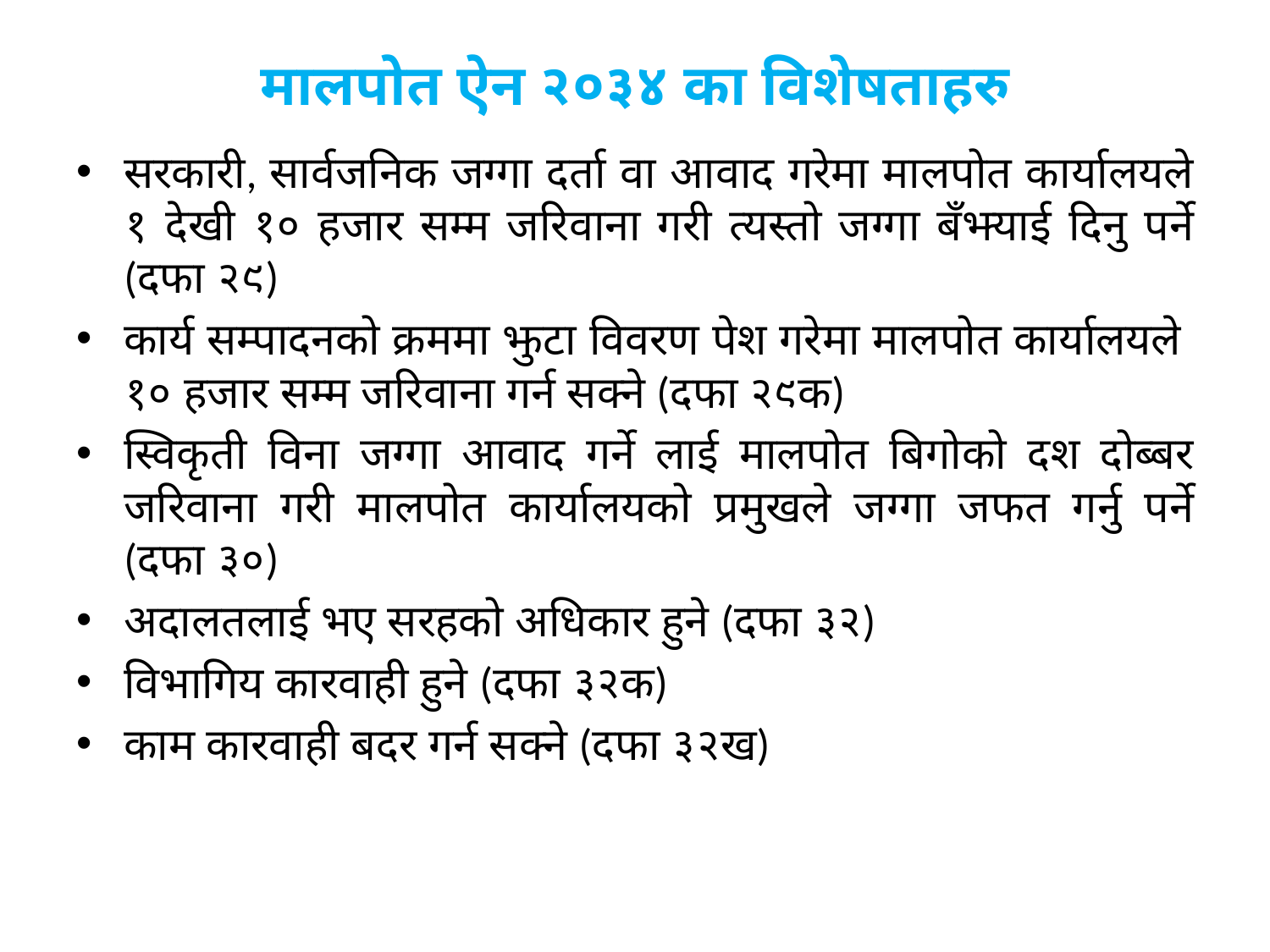

# मालपोत ऐन २०३४ का विशेषताहरु
सरकारी, सार्वजनिक जग्गा दर्ता वा आवाद गरेमा मालपोत कार्यालयले १ देखी १० हजार सम्म जरिवाना गरी त्यस्तो जग्गा बँझ्याई दिनु पर्ने (दफा २९)
कार्य सम्पादनको क्रममा झुटा विवरण पेश गरेमा मालपोत कार्यालयले  १० हजार सम्म जरिवाना गर्न सक्ने (दफा २९क)
स्विकृती विना जग्गा आवाद गर्ने लाई मालपोत बिगोको दश दोब्बर जरिवाना गरी मालपोत कार्यालयको प्रमुखले जग्गा जफत गर्नु पर्ने (दफा ३०)
अदालतलाई भए सरहको अधिकार हुने (दफा ३२)
विभागिय कारवाही हुने (दफा ३२क)
काम कारवाही बदर गर्न सक्ने (दफा ३२ख)